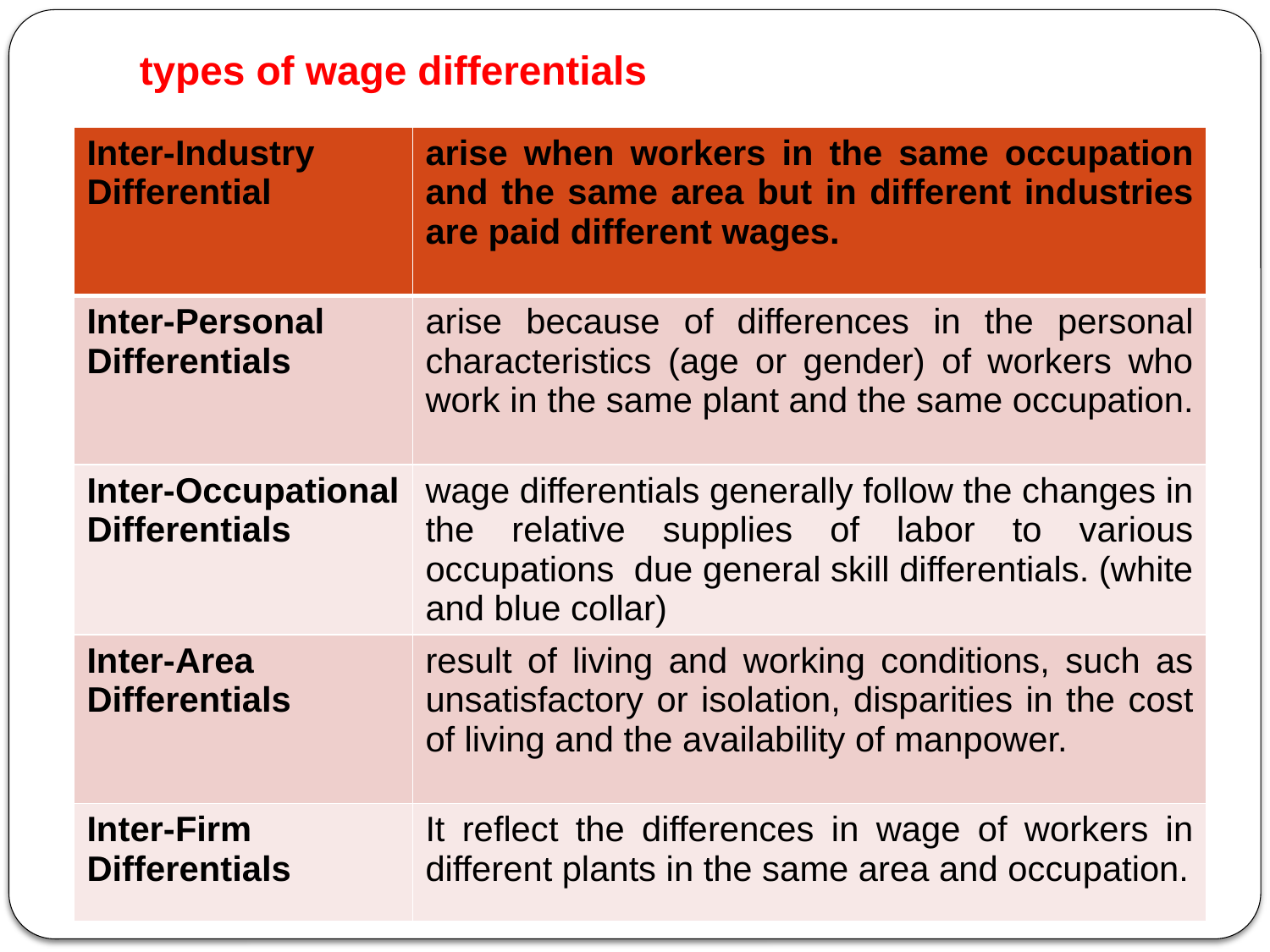

# types of wage differentials
| Inter-Industry Differential | arise when workers in the same occupation and the same area but in different industries are paid different wages. |
| --- | --- |
| Inter-Personal Differentials | arise because of differences in the personal characteristics (age or gender) of workers who work in the same plant and the same occupation. |
| Inter-Occupational Differentials | wage differentials generally follow the changes in the relative supplies of labor to various occupations due general skill differentials. (white and blue collar) |
| Inter-Area Differentials | result of living and working conditions, such as unsatisfactory or isolation, disparities in the cost of living and the availability of manpower. |
| Inter-Firm Differentials | It reflect the differences in wage of workers in different plants in the same area and occupation. |